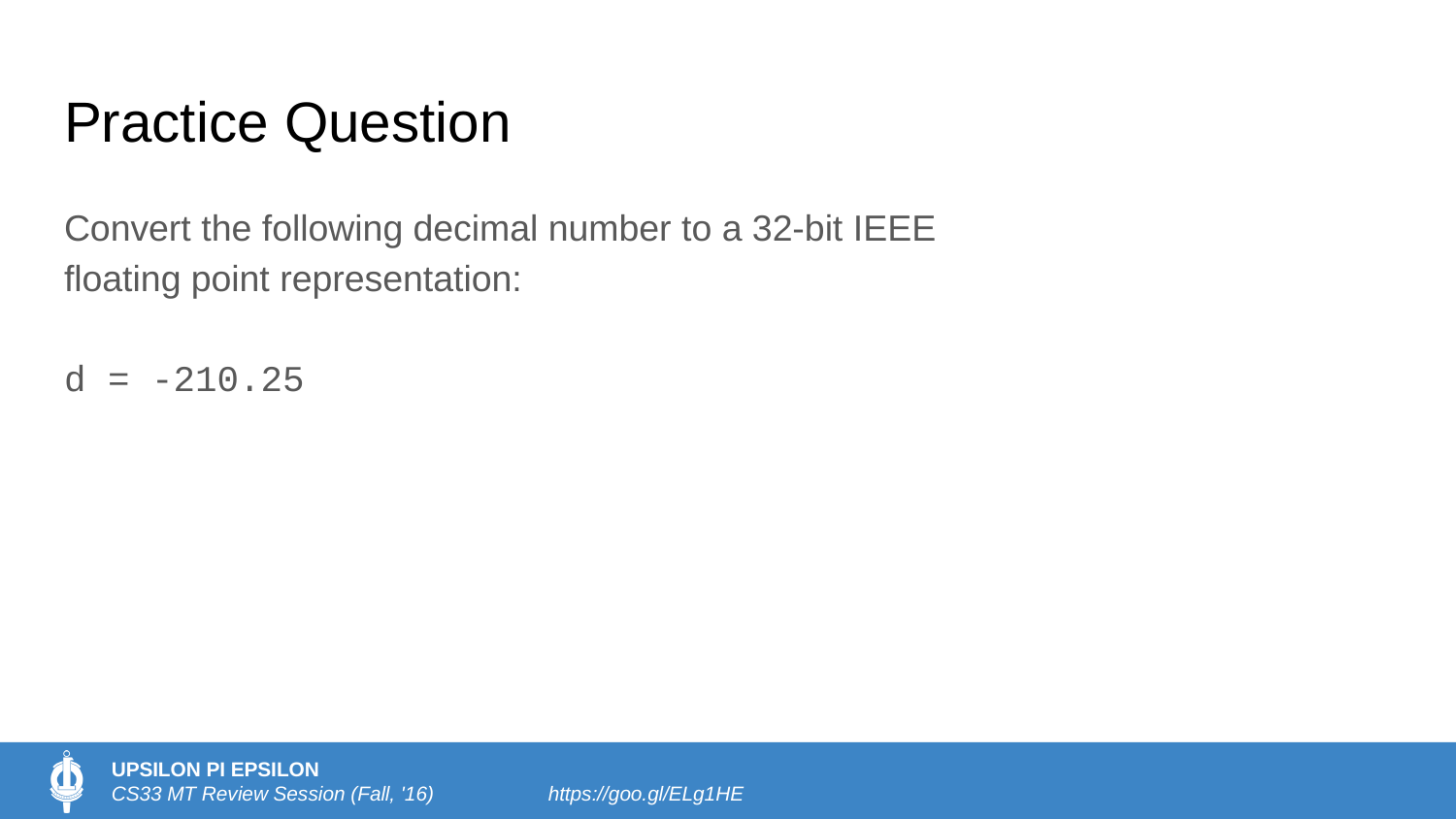

# Practice Question
Convert the following decimal number to a 32-bit IEEE
floating point representation:

d = -210.25